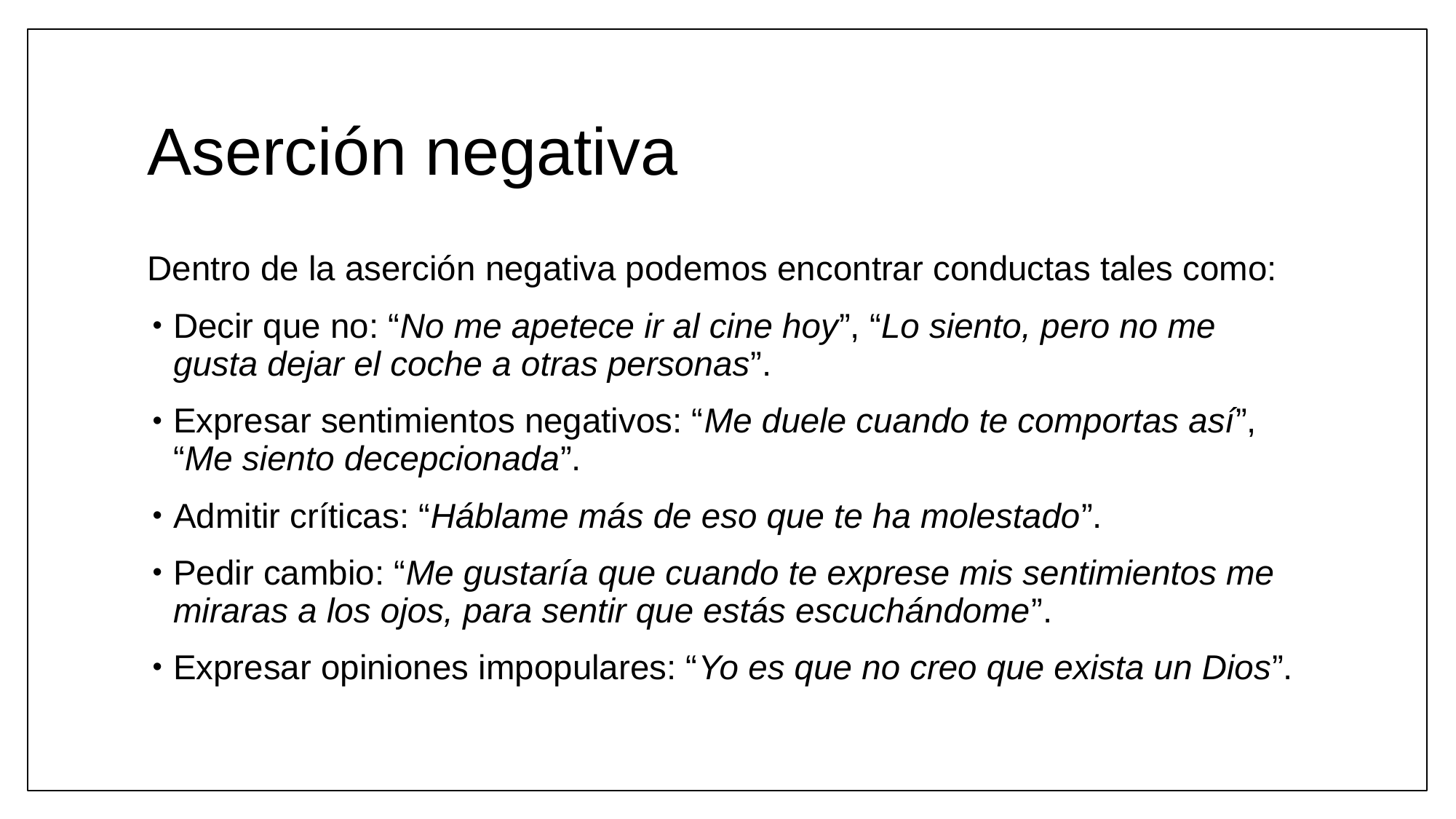

# Aserción negativa
Dentro de la aserción negativa podemos encontrar conductas tales como:
Decir que no: “No me apetece ir al cine hoy”, “Lo siento, pero no me gusta dejar el coche a otras personas”.
Expresar sentimientos negativos: “Me duele cuando te comportas así”, “Me siento decepcionada”.
Admitir críticas: “Háblame más de eso que te ha molestado”.
Pedir cambio: “Me gustaría que cuando te exprese mis sentimientos me miraras a los ojos, para sentir que estás escuchándome”.
Expresar opiniones impopulares: “Yo es que no creo que exista un Dios”.